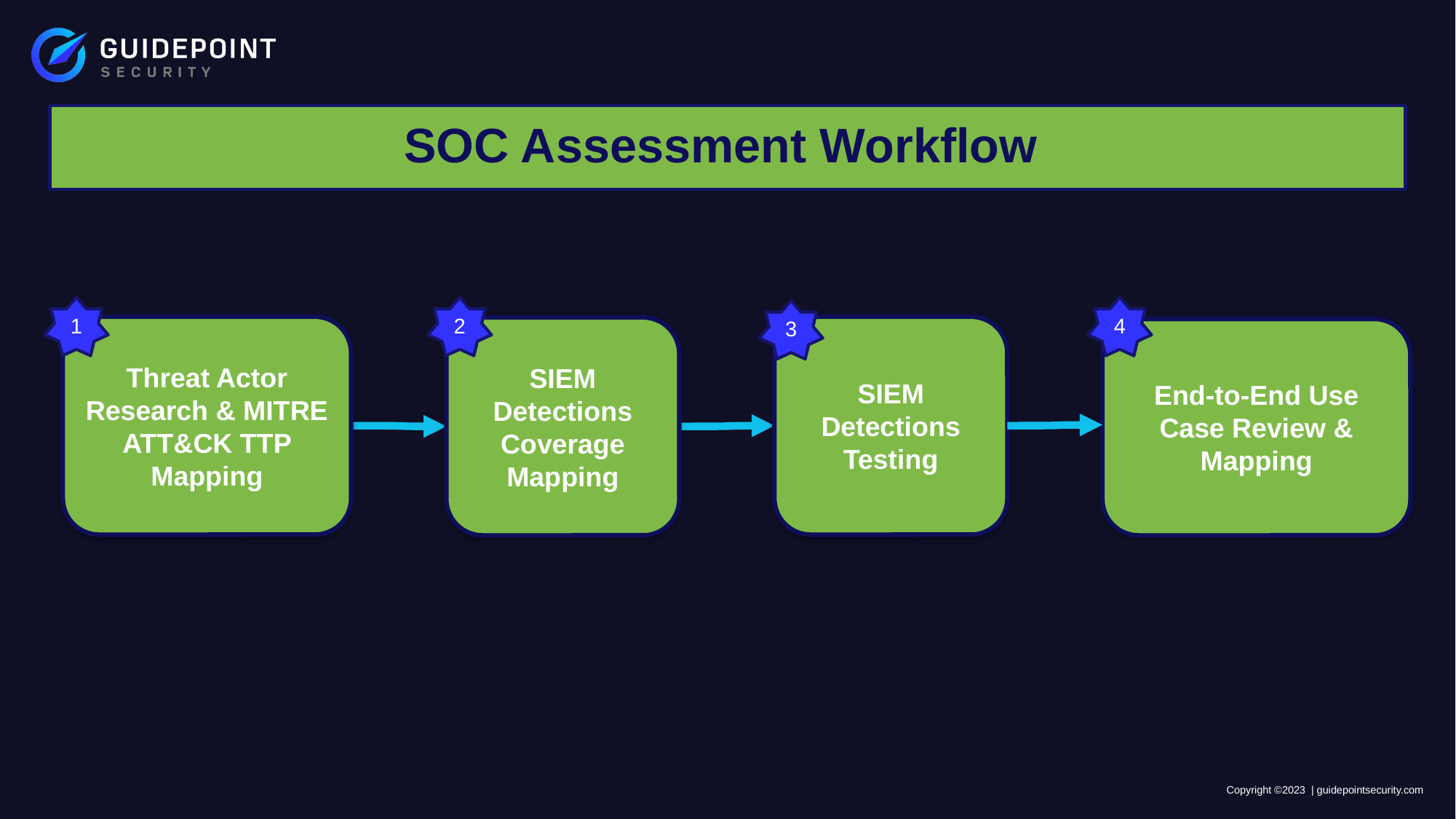

SOC Assessment Workflow
1
2
4
3
Threat Actor Research & MITRE ATT&CK TTP Mapping
SIEM Detections Testing
SIEM Detections Coverage Mapping
End-to-End Use Case Review & Mapping